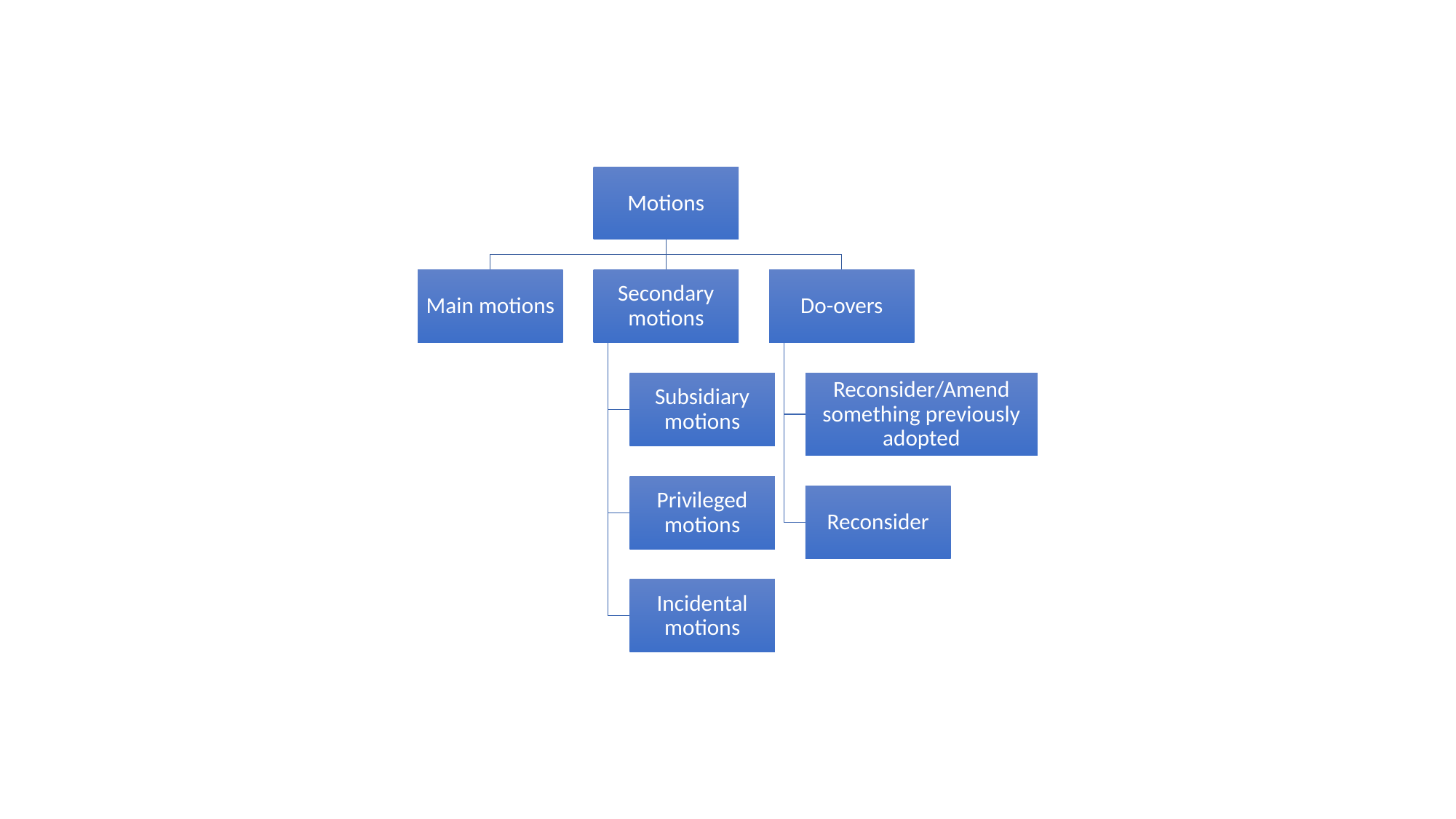

Motions
Main motions
Secondary motions
Subsidiary motions
Privileged motions
Incidental motions
Do-overs
Reconsider/Amend something previously adopted
Reconsider